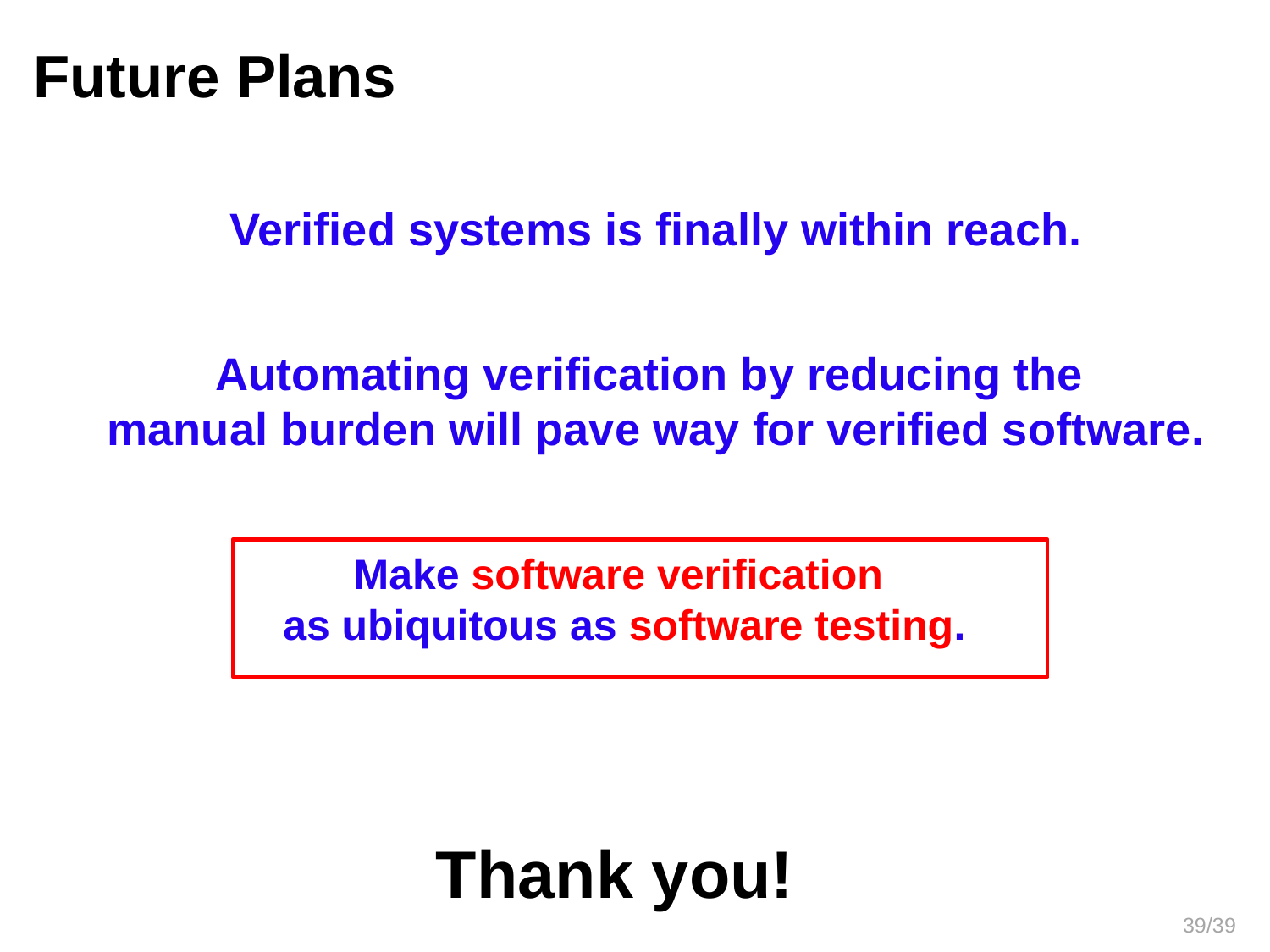

Future Plans
Verified systems is finally within reach.

Automating verification by reducing the
manual burden will pave way for verified software.

Make software verification
as ubiquitous as software testing.
Thank you!
39/39